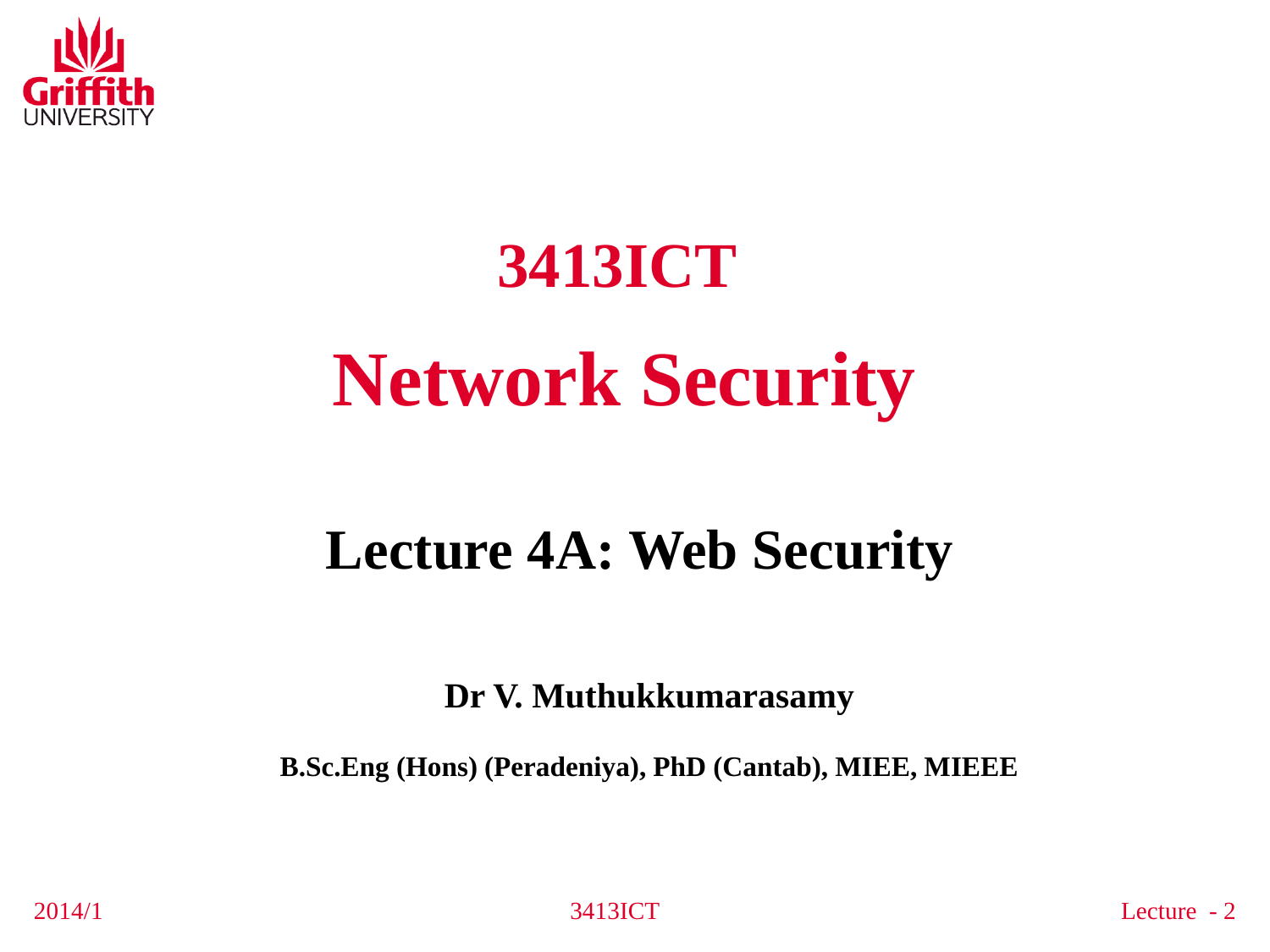

3413ICT
Network Security
Lecture 4A: Web Security
Dr V. Muthukkumarasamy

B.Sc.Eng (Hons) (Peradeniya), PhD (Cantab), MIEE, MIEEE

2014/1
3413ICT
Lecture  - 2